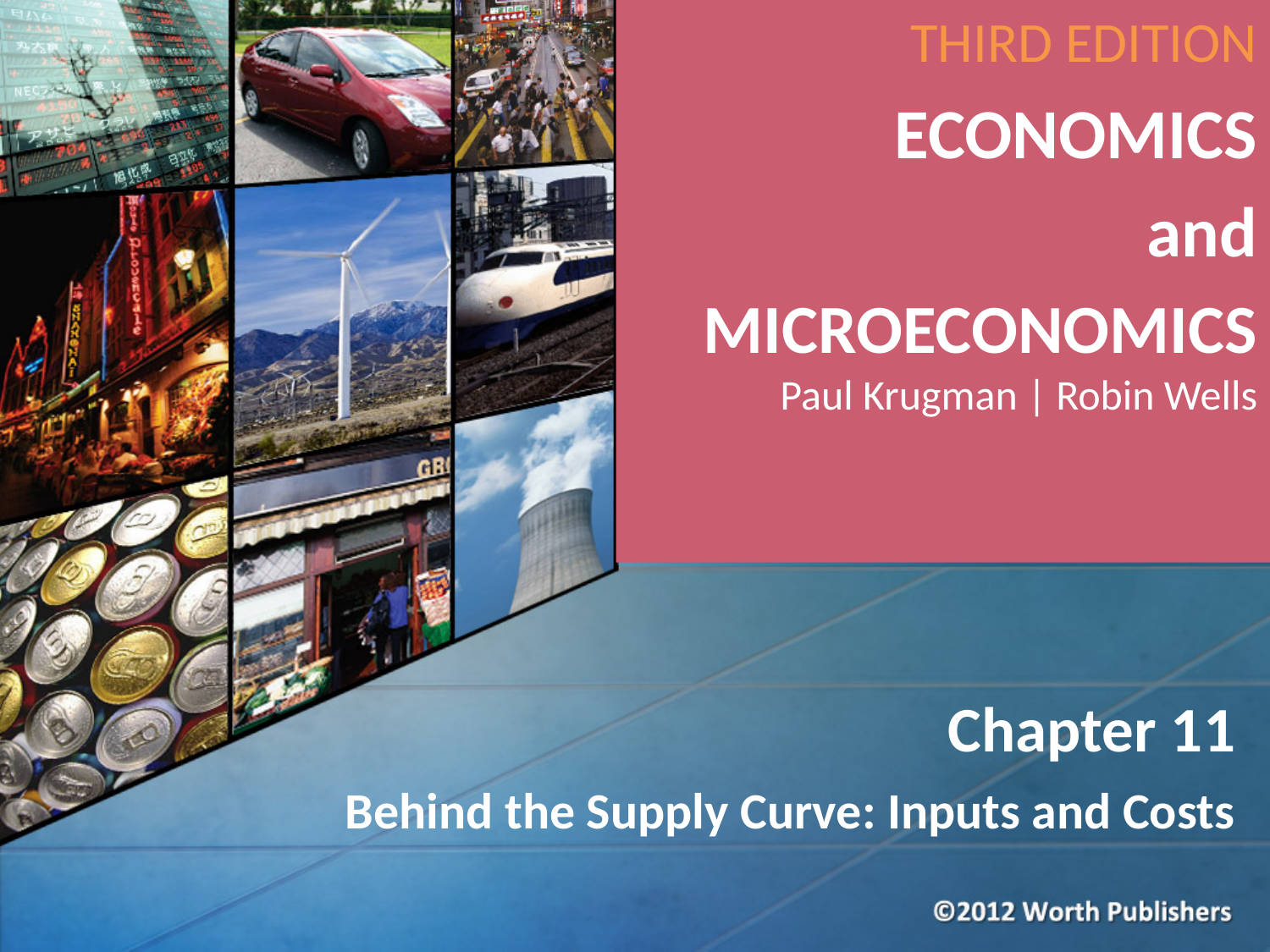

THIRD EDITION
ECONOMICS
and
MICROECONOMICS
Paul Krugman | Robin Wells
# Chapter 11
Behind the Supply Curve: Inputs and Costs